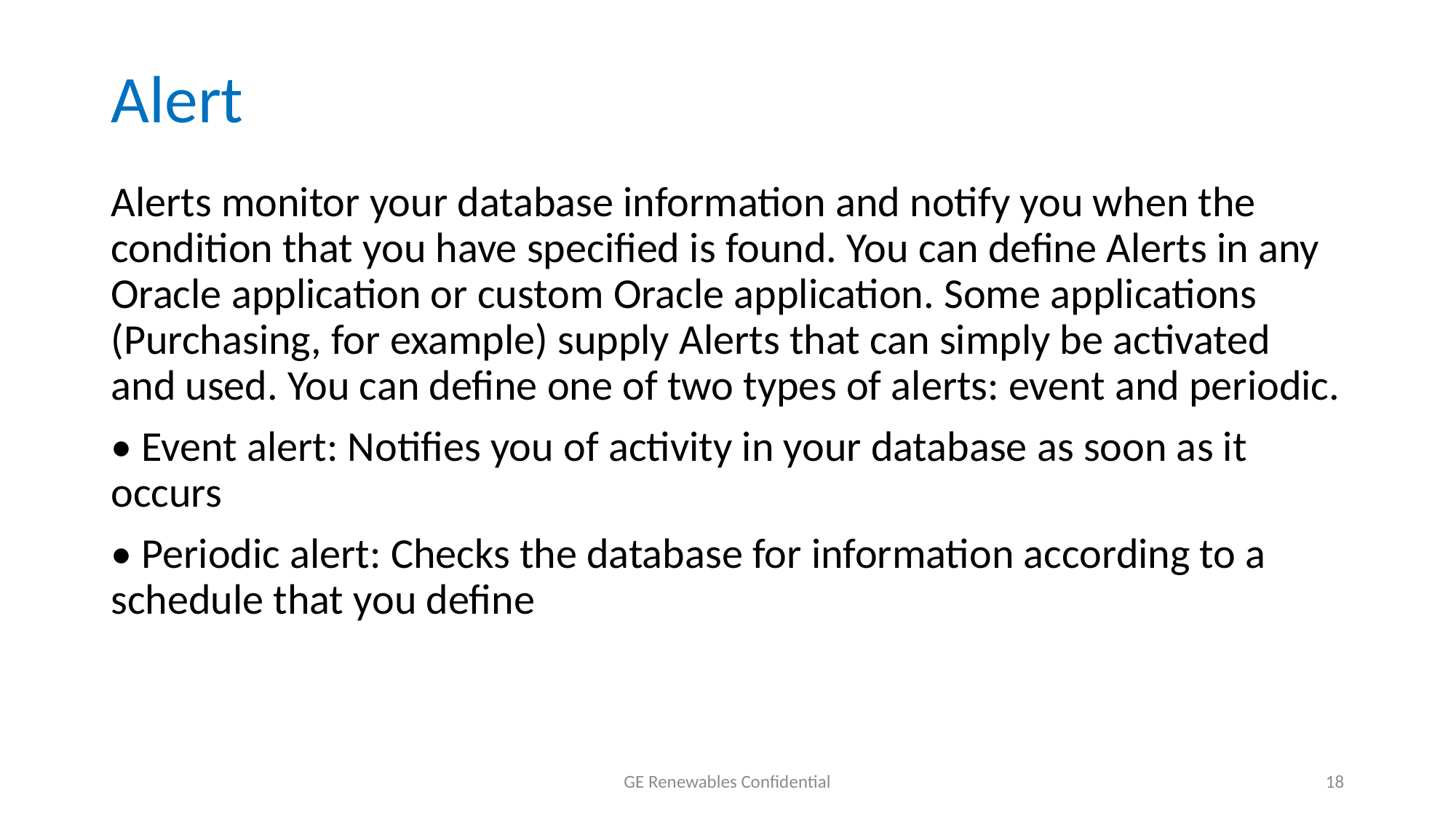

# Alert
Alerts monitor your database information and notify you when the condition that you have specified is found. You can define Alerts in any Oracle application or custom Oracle application. Some applications (Purchasing, for example) supply Alerts that can simply be activated and used. You can define one of two types of alerts: event and periodic.
• Event alert: Notifies you of activity in your database as soon as it occurs
• Periodic alert: Checks the database for information according to a schedule that you define
GE Renewables Confidential
18